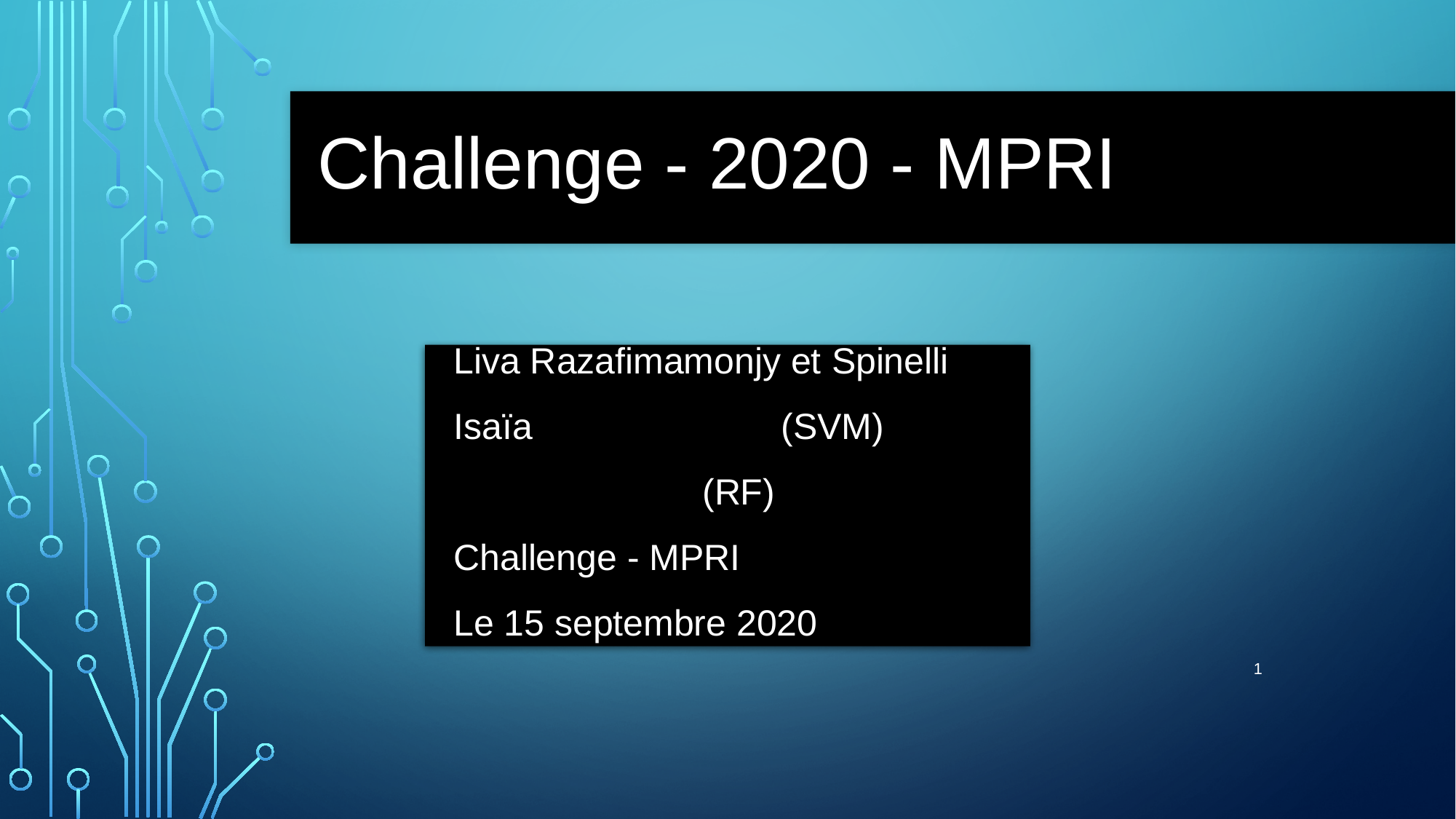

Challenge - 2020 - MPRI

Liva Razafimamonjy et Spinelli Isaïa 			(SVM)				   (RF)
Challenge - MPRI
Le 15 septembre 2020

1